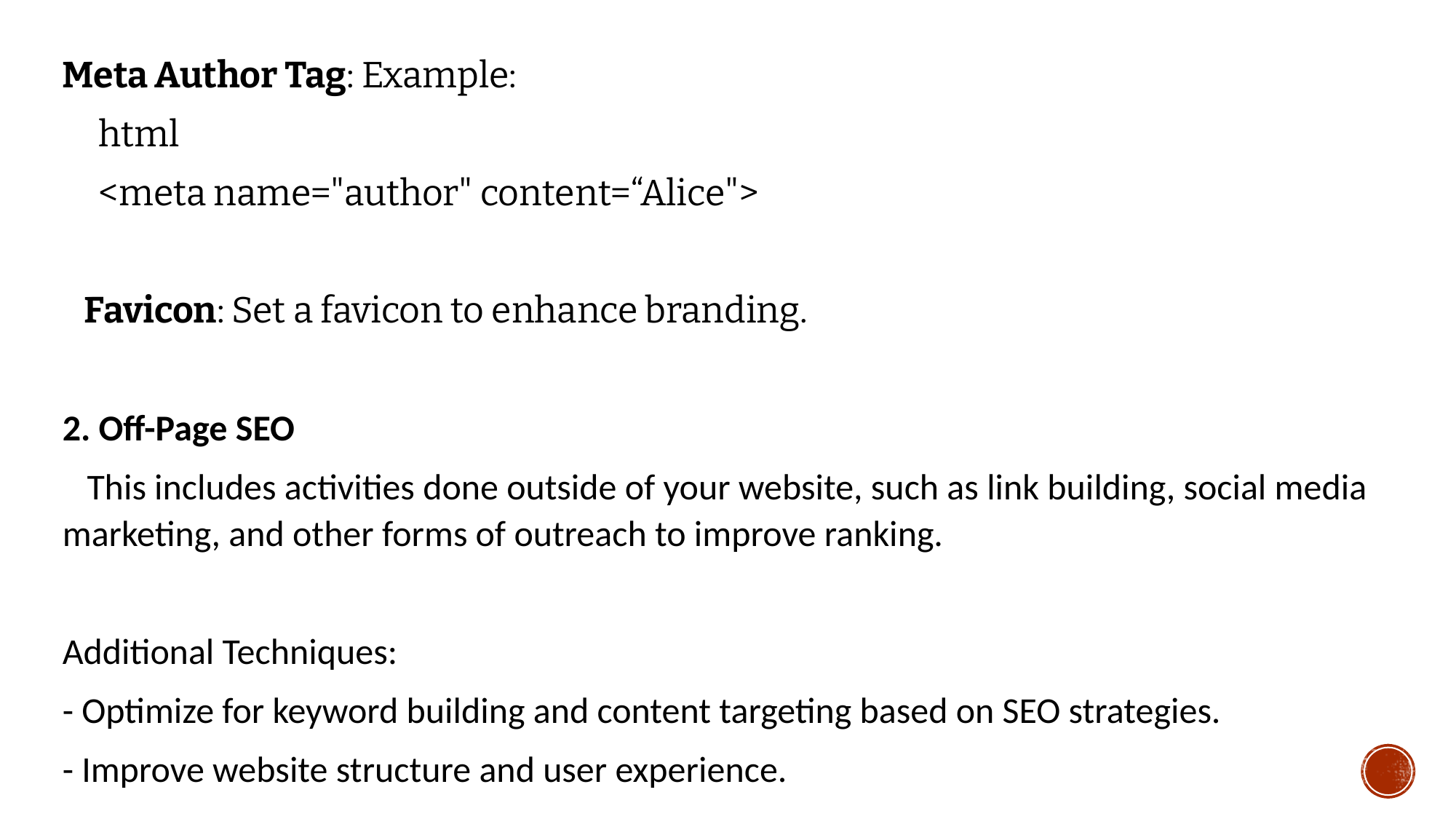

Meta Author Tag: Example:
     html
     <meta name="author" content=“Alice">

   Favicon: Set a favicon to enhance branding.

2. Off-Page SEO
   This includes activities done outside of your website, such as link building, social media marketing, and other forms of outreach to improve ranking.

Additional Techniques:
- Optimize for keyword building and content targeting based on SEO strategies.
- Improve website structure and user experience.